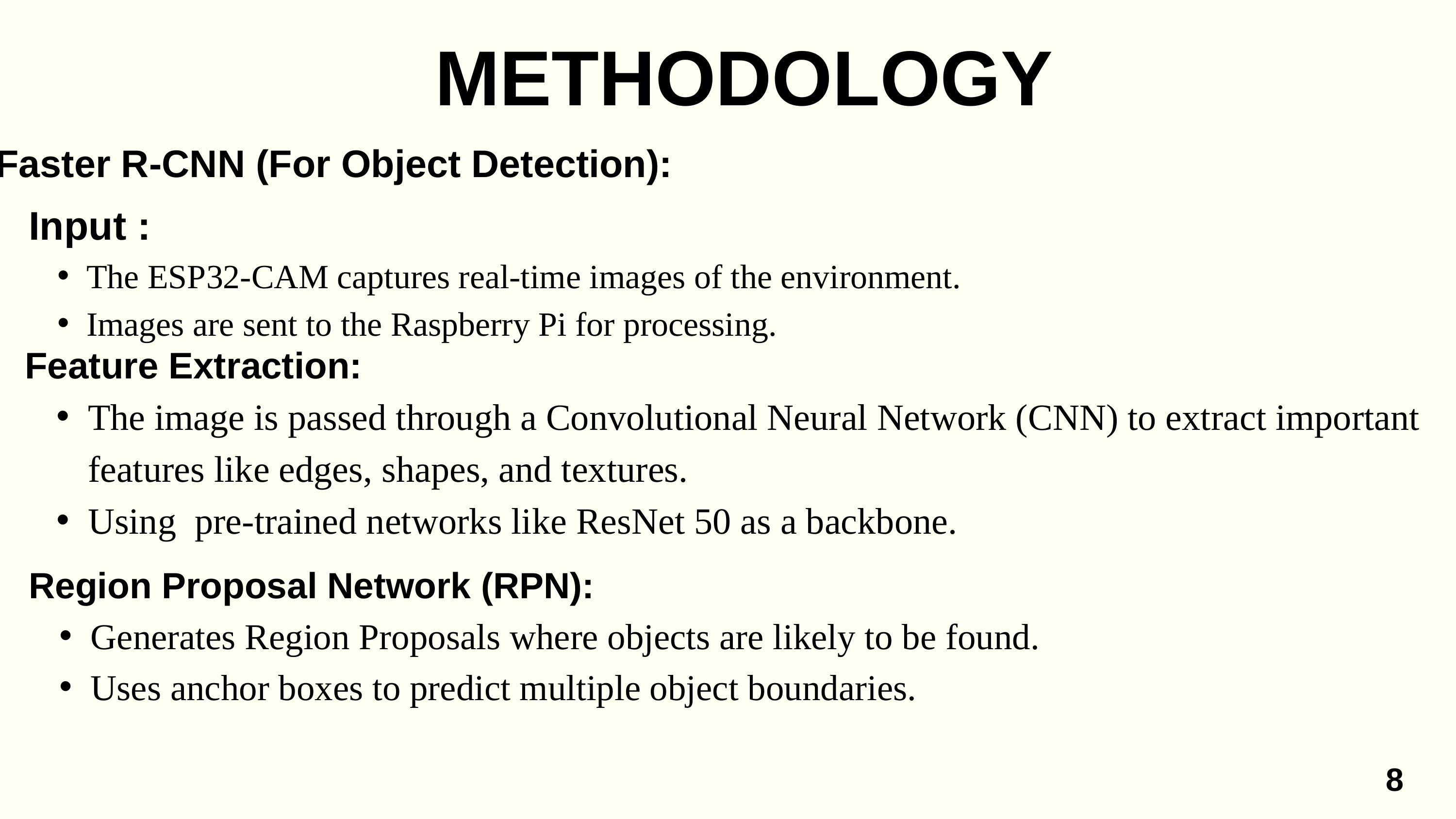

METHODOLOGY
Faster R-CNN (For Object Detection):
Input :
The ESP32-CAM captures real-time images of the environment.
Images are sent to the Raspberry Pi for processing.

Feature Extraction:
The image is passed through a Convolutional Neural Network (CNN) to extract important features like edges, shapes, and textures.
Using  pre-trained networks like ResNet 50 as a backbone.
Region Proposal Network (RPN):
Generates Region Proposals where objects are likely to be found.
Uses anchor boxes to predict multiple object boundaries.

8